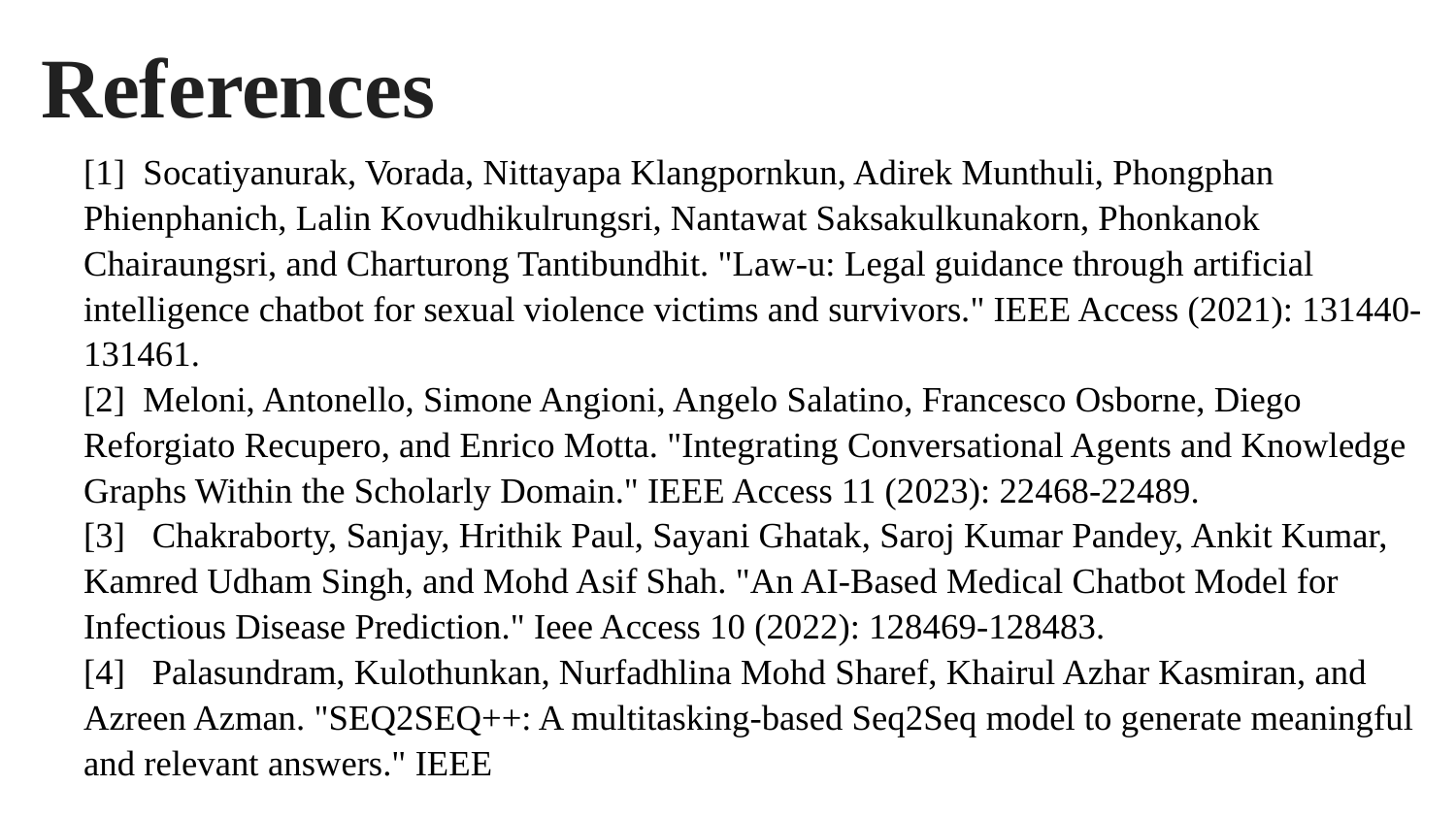

# References
[1]  Socatiyanurak, Vorada, Nittayapa Klangpornkun, Adirek Munthuli, Phongphan Phienphanich, Lalin Kovudhikulrungsri, Nantawat Saksakulkunakorn, Phonkanok Chairaungsri, and Charturong Tantibundhit. "Law-u: Legal guidance through artificial intelligence chatbot for sexual violence victims and survivors." IEEE Access (2021): 131440-131461.
[2]  Meloni, Antonello, Simone Angioni, Angelo Salatino, Francesco Osborne, Diego Reforgiato Recupero, and Enrico Motta. "Integrating Conversational Agents and Knowledge Graphs Within the Scholarly Domain." IEEE Access 11 (2023): 22468-22489.
[3]   Chakraborty, Sanjay, Hrithik Paul, Sayani Ghatak, Saroj Kumar Pandey, Ankit Kumar, Kamred Udham Singh, and Mohd Asif Shah. "An AI-Based Medical Chatbot Model for Infectious Disease Prediction." Ieee Access 10 (2022): 128469-128483.
[4]   Palasundram, Kulothunkan, Nurfadhlina Mohd Sharef, Khairul Azhar Kasmiran, and Azreen Azman. "SEQ2SEQ++: A multitasking-based Seq2Seq model to generate meaningful and relevant answers." IEEE